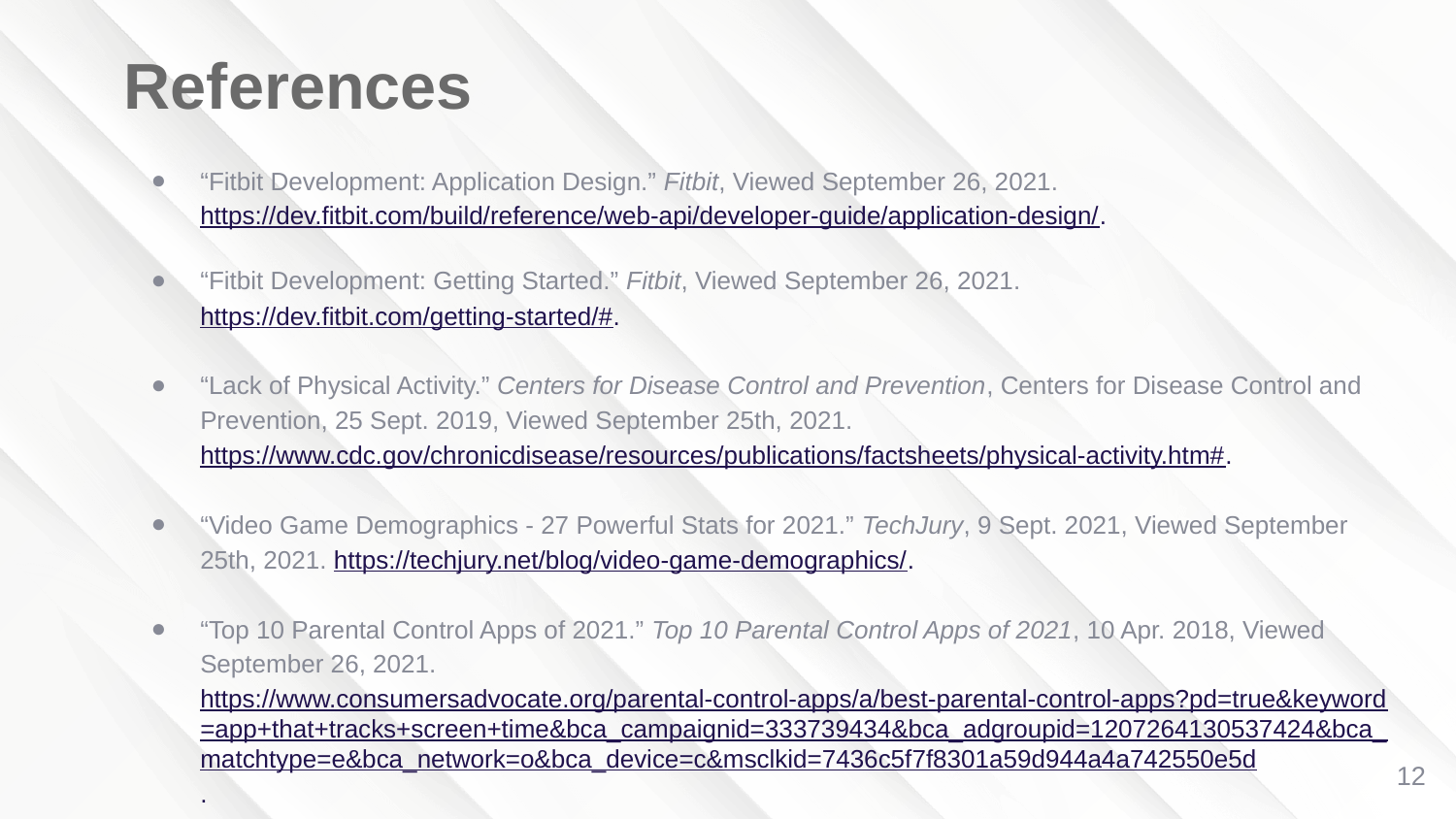

# References
“Fitbit Development: Application Design.” Fitbit, Viewed September 26, 2021. https://dev.fitbit.com/build/reference/web-api/developer-guide/application-design/.
“Fitbit Development: Getting Started.” Fitbit, Viewed September 26, 2021. https://dev.fitbit.com/getting-started/#.
“Lack of Physical Activity.” Centers for Disease Control and Prevention, Centers for Disease Control and Prevention, 25 Sept. 2019, Viewed September 25th, 2021. https://www.cdc.gov/chronicdisease/resources/publications/factsheets/physical-activity.htm#.
“Video Game Demographics - 27 Powerful Stats for 2021.” TechJury, 9 Sept. 2021, Viewed September 25th, 2021. https://techjury.net/blog/video-game-demographics/.
“Top 10 Parental Control Apps of 2021.” Top 10 Parental Control Apps of 2021, 10 Apr. 2018, Viewed September 26, 2021. https://www.consumersadvocate.org/parental-control-apps/a/best-parental-control-apps?pd=true&keyword=app+that+tracks+screen+time&bca_campaignid=333739434&bca_adgroupid=1207264130537424&bca_matchtype=e&bca_network=o&bca_device=c&msclkid=7436c5f7f8301a59d944a4a742550e5d.
12